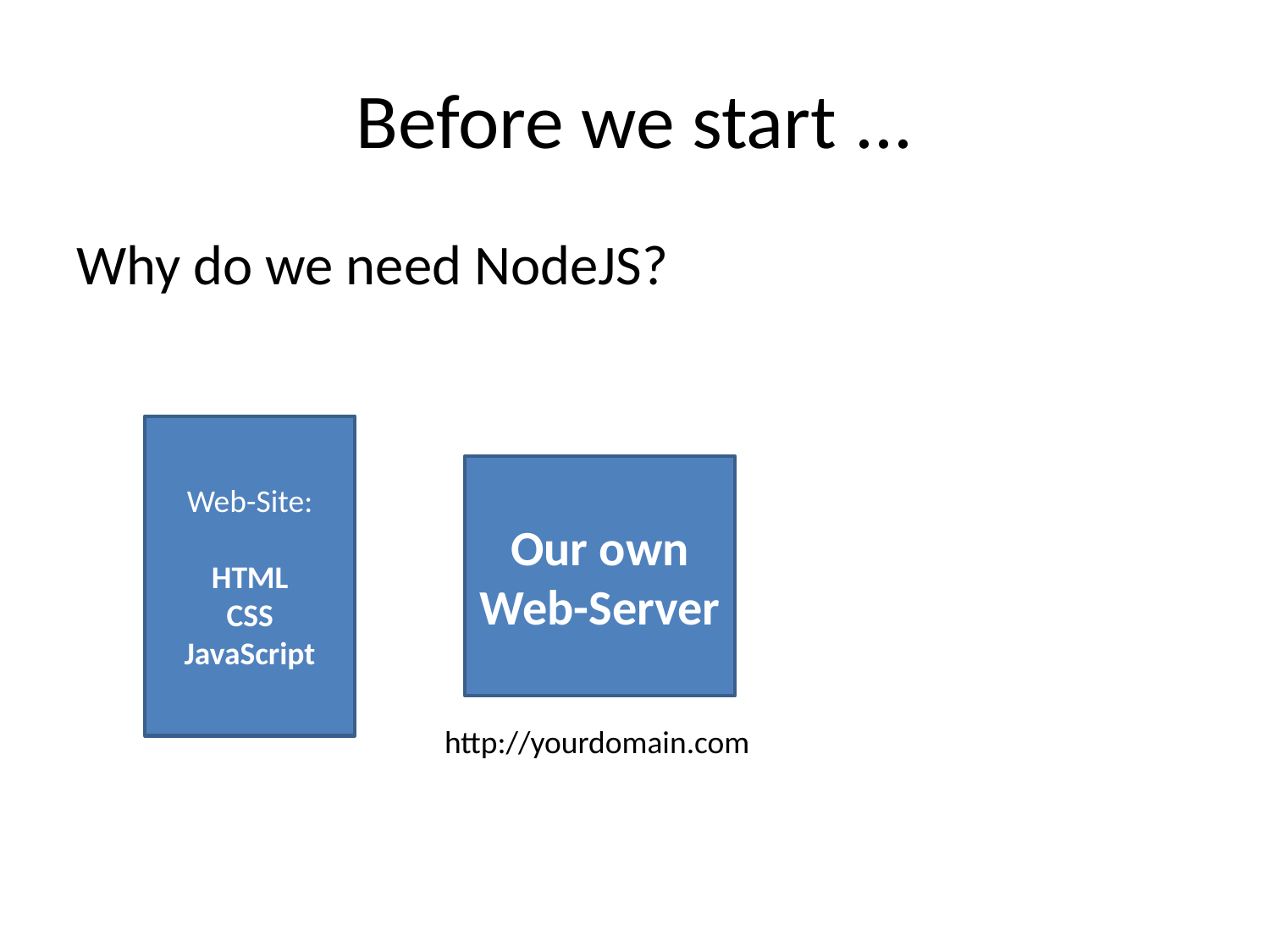

# Before we start ...
Why do we need NodeJS?
Web-Site:

HTML
CSS
JavaScript
Our own
Web-Server
http://yourdomain.com